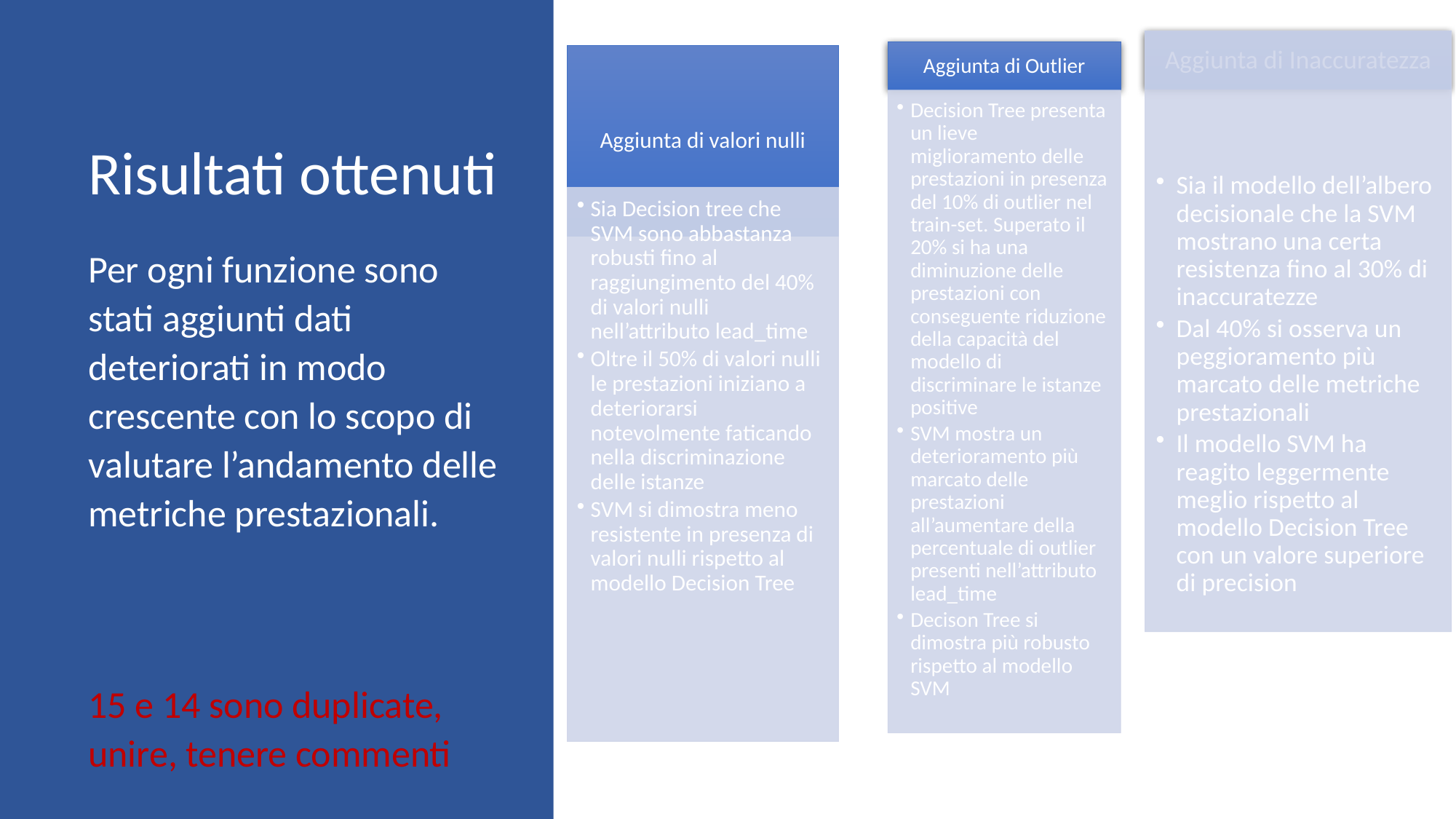

Aggiunta di valori nulli
Sia Decision tree che SVM sono abbastanza robusti fino al raggiungimento del 40% di valori nulli nell’attributo lead_time
Oltre il 50% di valori nulli le prestazioni iniziano a deteriorarsi notevolmente faticando nella discriminazione delle istanze
SVM si dimostra meno resistente in presenza di valori nulli rispetto al modello Decision Tree

Aggiunta di Outlier
Decision Tree presenta un lieve miglioramento delle prestazioni in presenza del 10% di outlier nel train-set. Superato il 20% si ha una diminuzione delle prestazioni con conseguente riduzione della capacità del modello di discriminare le istanze positive
SVM mostra un deterioramento più marcato delle prestazioni all’aumentare della percentuale di outlier presenti nell’attributo lead_time
Decison Tree si dimostra più robusto rispetto al modello SVM
Aggiunta di Inaccuratezza

Sia il modello dell’albero decisionale che la SVM mostrano una certa resistenza fino al 30% di inaccuratezze
Dal 40% si osserva un peggioramento più marcato delle metriche prestazionali
Il modello SVM ha reagito leggermente meglio rispetto al modello Decision Tree con un valore superiore di precision
# Risultati ottenuti
Per ogni funzione sono stati aggiunti dati deteriorati in modo crescente con lo scopo di valutare l’andamento delle metriche prestazionali.

15 e 14 sono duplicate, unire, tenere commenti